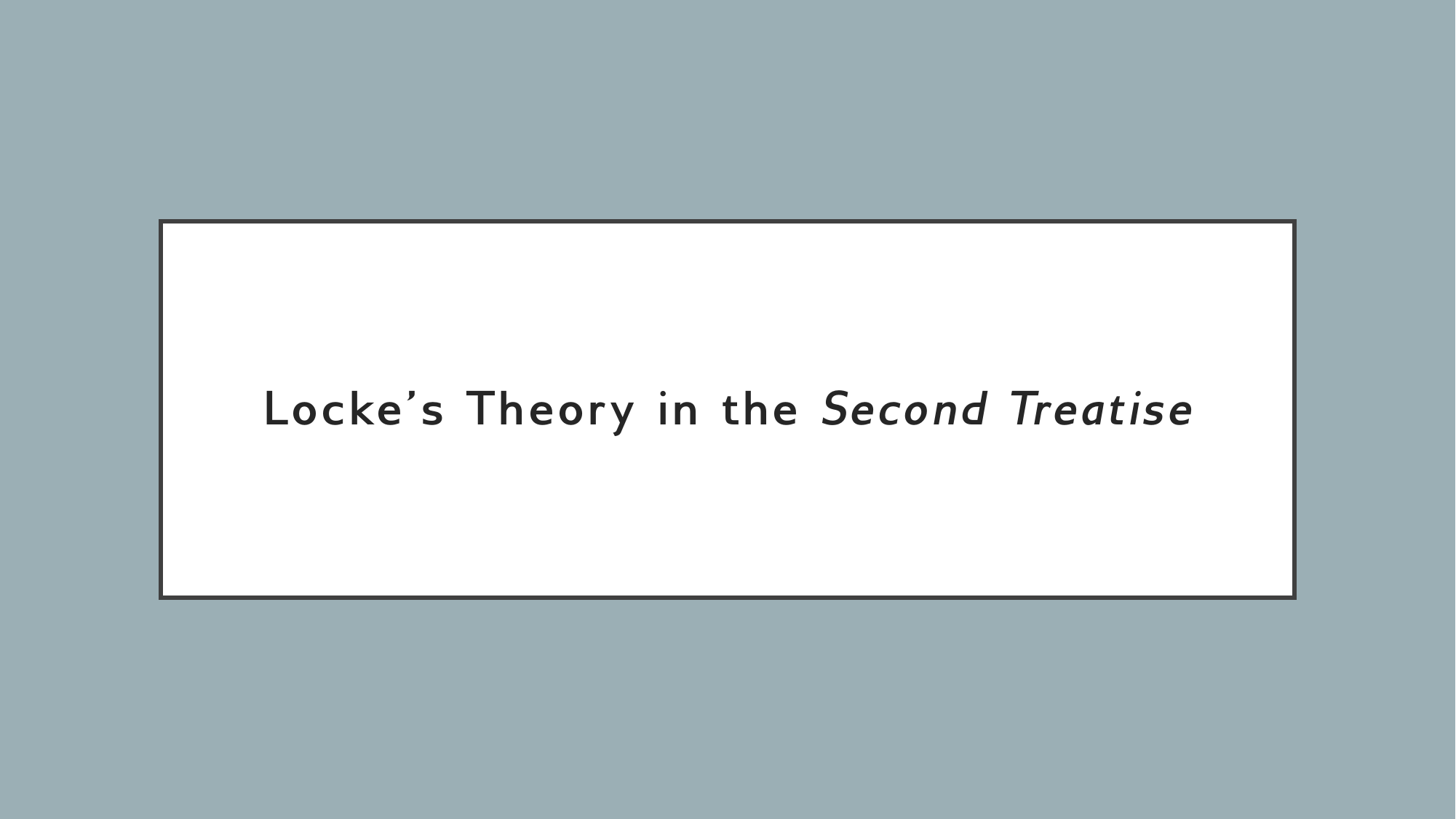

# Locke’s Theory in the Second Treatise